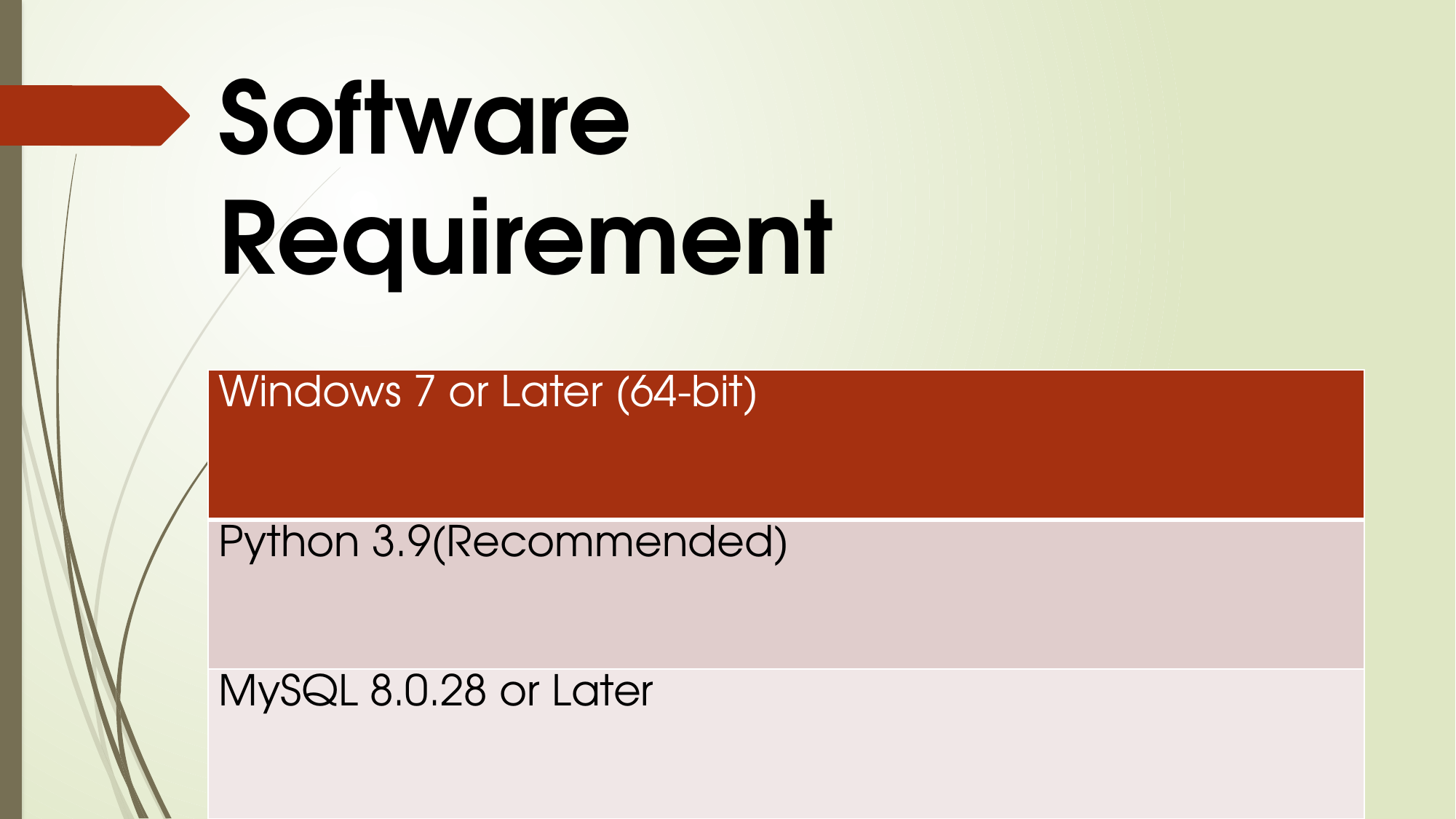

Software
Requirement
| Windows 7 or Later (64-bit) |
| --- |
| Python 3.9(Recommended) |
| MySQL 8.0.28 or Later |